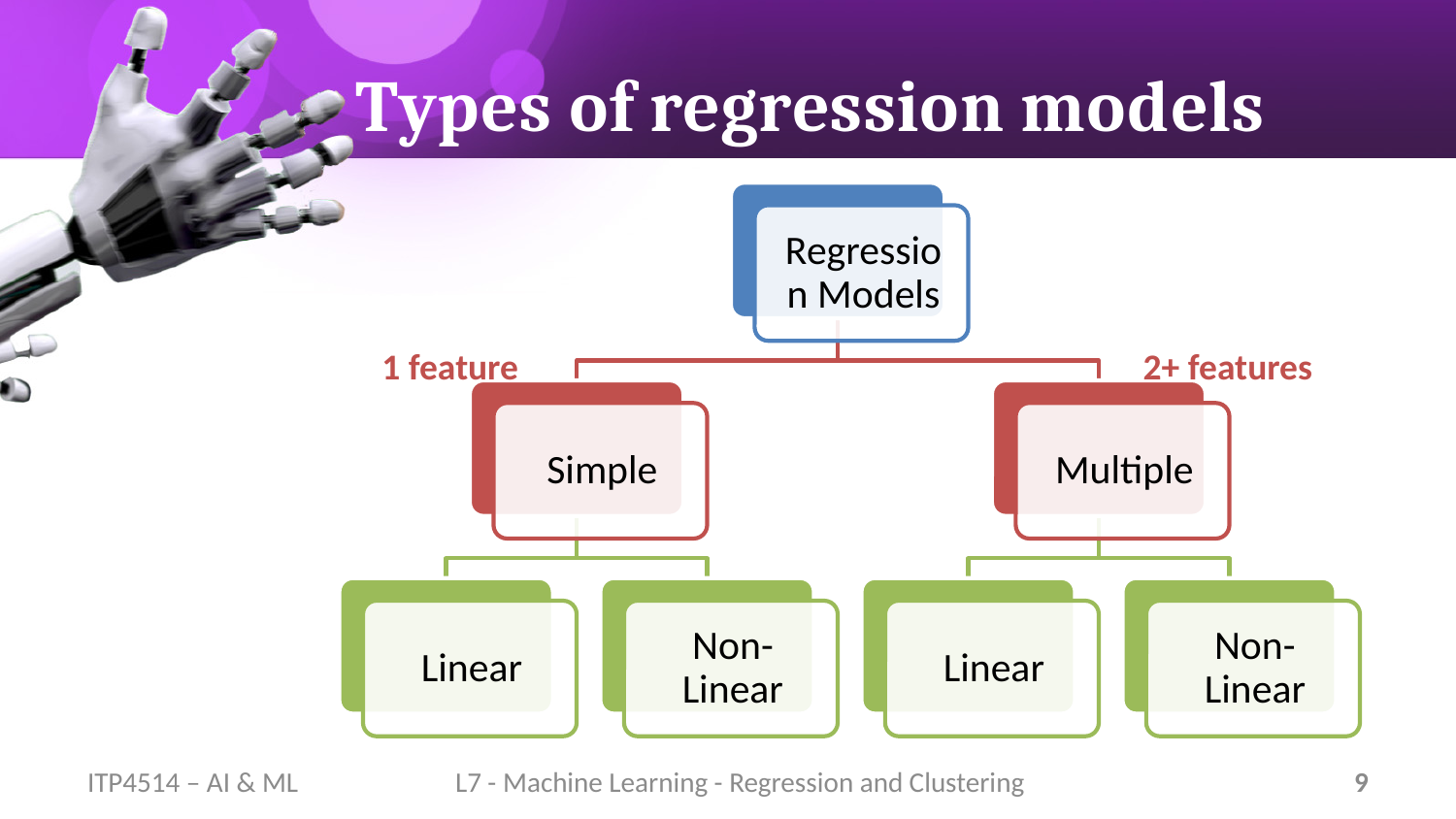

# Types of regression models
Regression Models
Simple
Linear
Non-Linear
Multiple
Linear
Non-Linear
1 feature
2+ features
ITP4514 – AI & ML
L7 - Machine Learning - Regression and Clustering
9